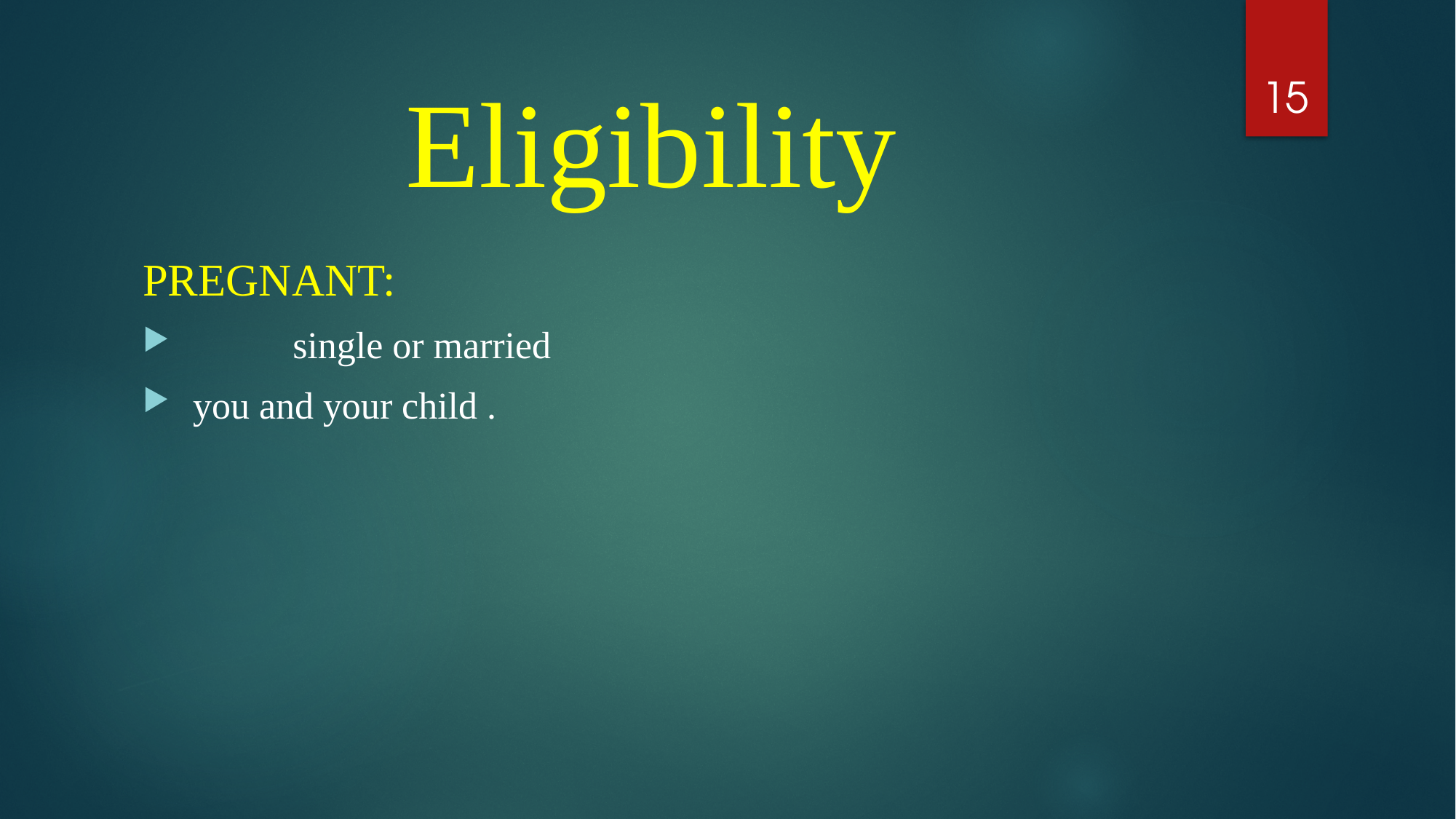

15
# Eligibility
PREGNANT:
	single or married
 you and your child .